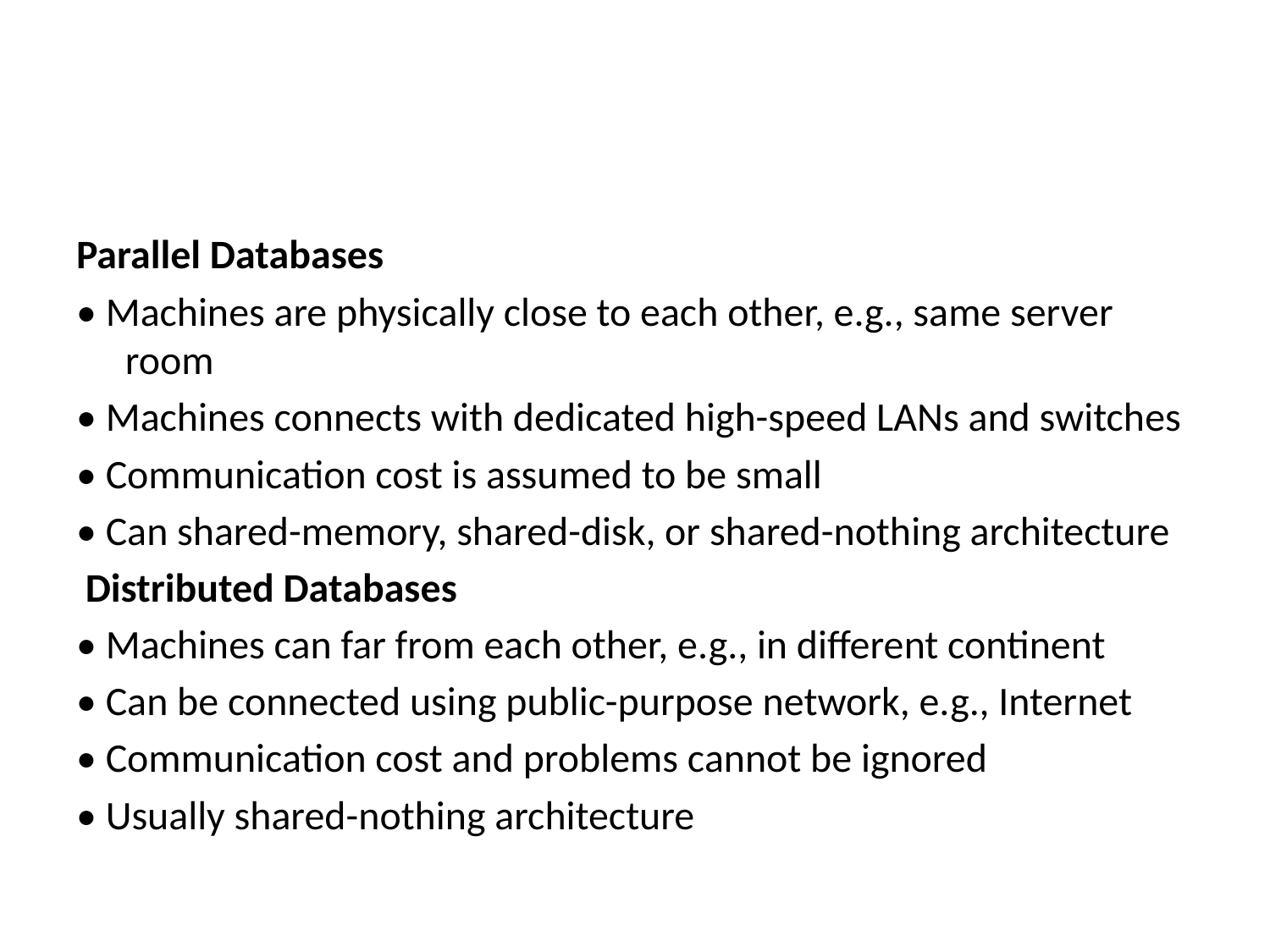

#
Parallel Databases
• Machines are physically close to each other, e.g., same server room
• Machines connects with dedicated high-speed LANs and switches
• Communication cost is assumed to be small
• Can shared-memory, shared-disk, or shared-nothing architecture
 Distributed Databases
• Machines can far from each other, e.g., in different continent
• Can be connected using public-purpose network, e.g., Internet
• Communication cost and problems cannot be ignored
• Usually shared-nothing architecture